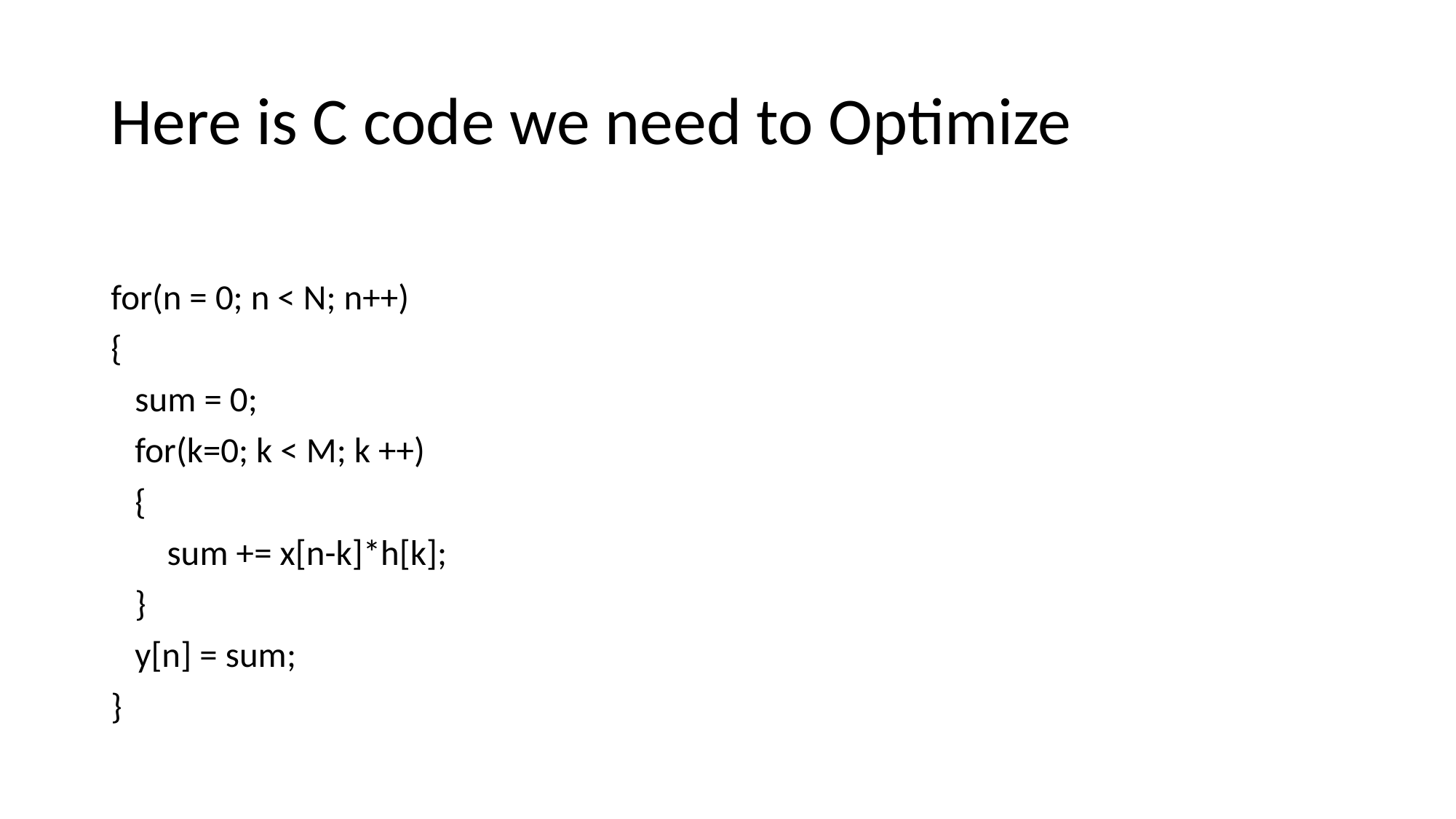

# Here is C code we need to Optimize

for(n = 0; n < N; n++)
{
   sum = 0;
   for(k=0; k < M; k ++)
   {
       sum += x[n-k]*h[k];
   }
   y[n] = sum;
}